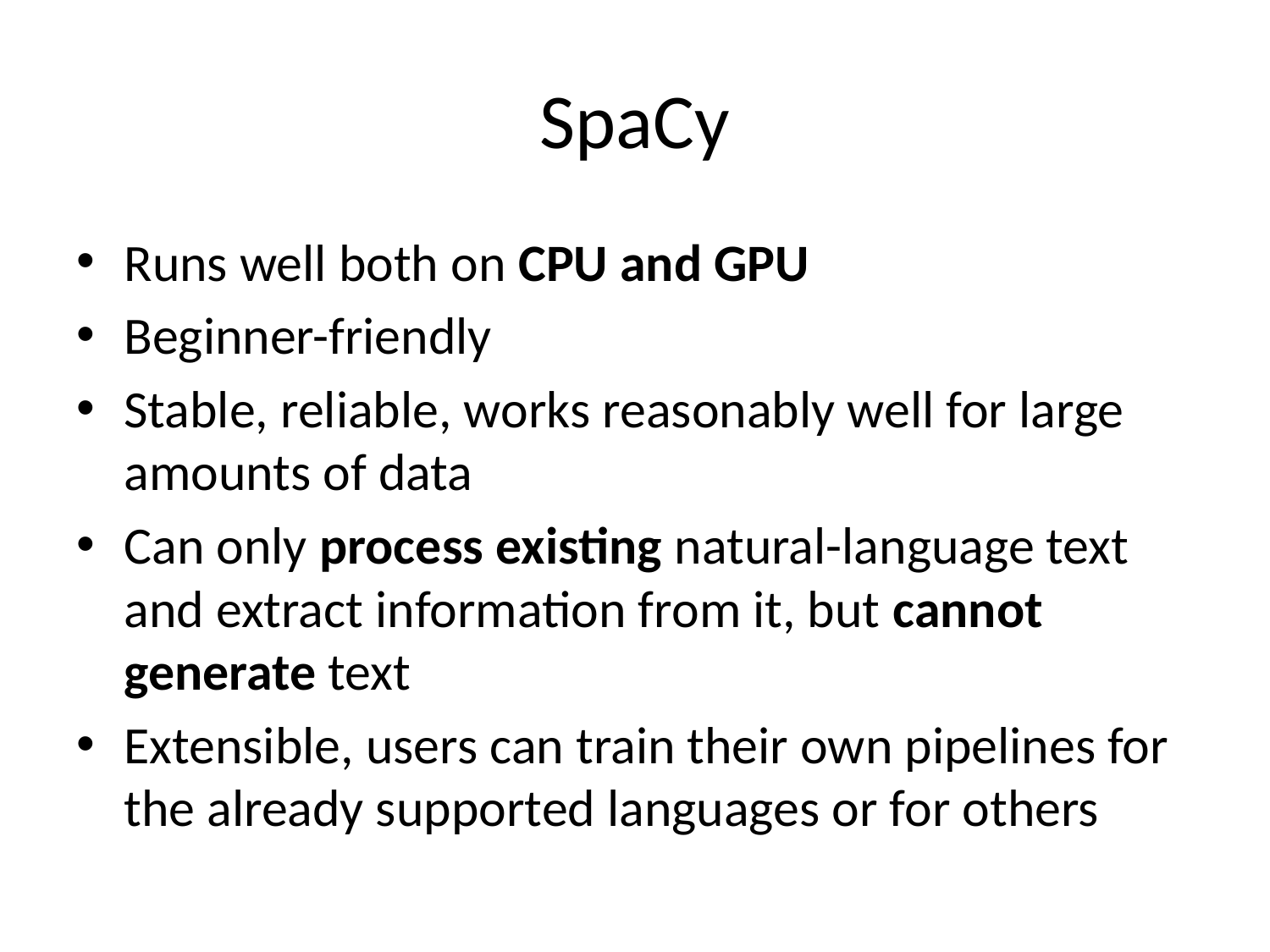

# SpaCy
Runs well both on CPU and GPU
Beginner-friendly
Stable, reliable, works reasonably well for large amounts of data
Can only process existing natural-language text and extract information from it, but cannot generate text
Extensible, users can train their own pipelines for the already supported languages or for others